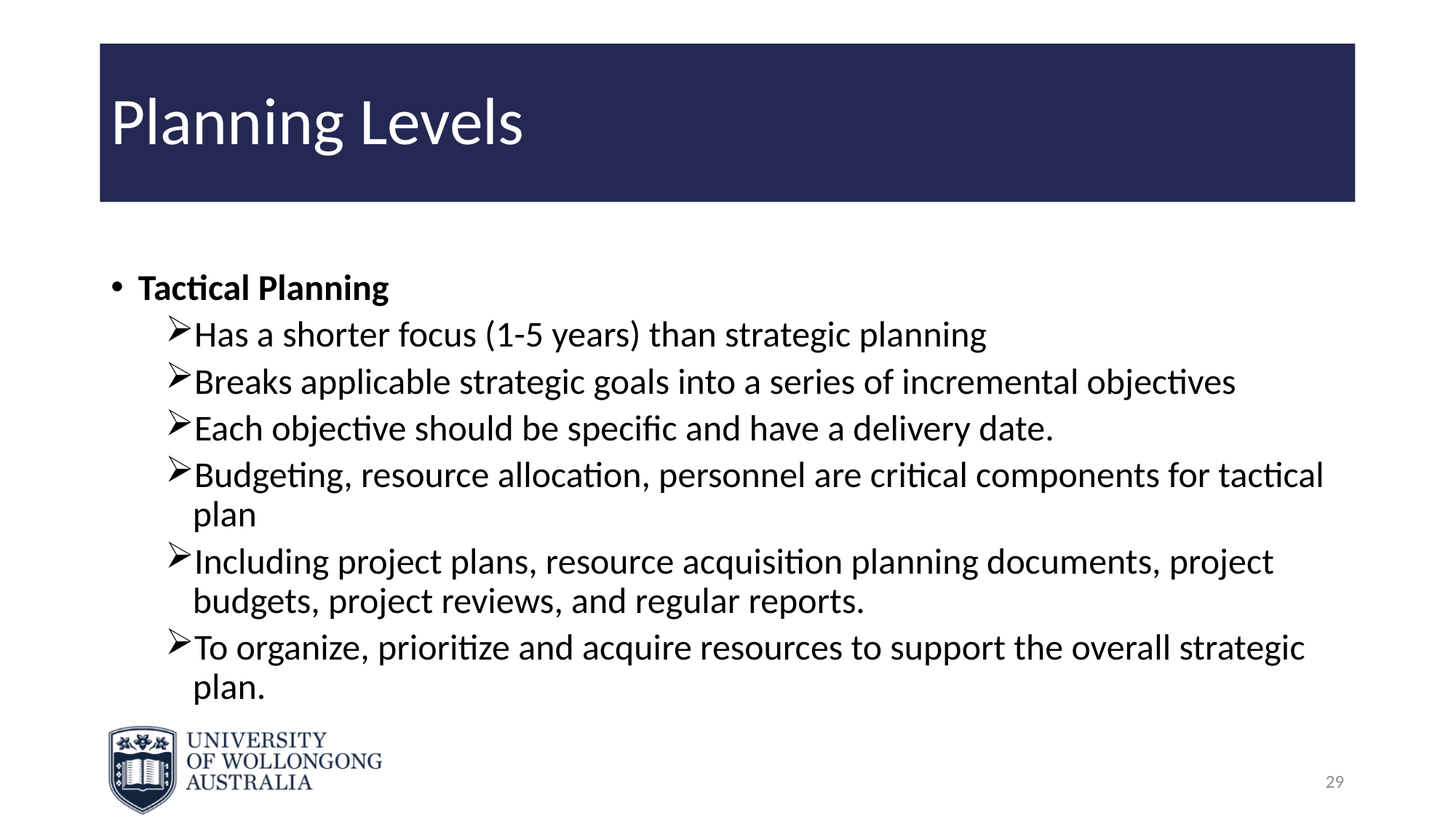

# Planning Levels
Tactical Planning
Has a shorter focus (1-5 years) than strategic planning
Breaks applicable strategic goals into a series of incremental objectives
Each objective should be specific and have a delivery date.
Budgeting, resource allocation, personnel are critical components for tactical plan
Including project plans, resource acquisition planning documents, project budgets, project reviews, and regular reports.
To organize, prioritize and acquire resources to support the overall strategic plan.
29